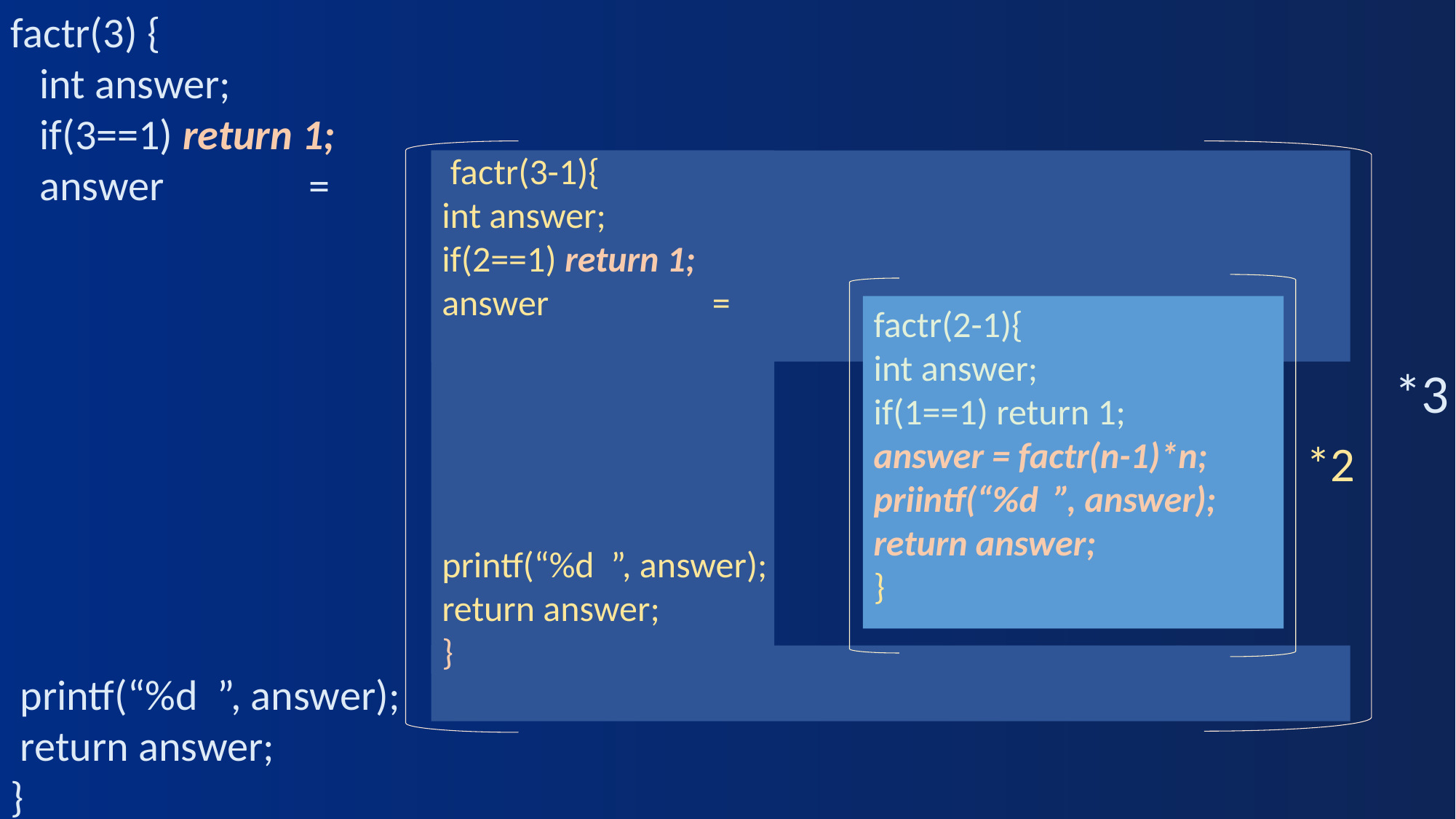

factr(3) {
   int answer;
   if(3==1) return 1;
   answer               =

 printf(“%d  ”, answer);
 return answer;
}

 factr(3-1){
int answer;
if(2==1) return 1;
answer                    =

printf(“%d  ”, answer);
return answer;
}

factr(2-1){
int answer;
if(1==1) return 1;
answer = factr(n-1)*n;
priintf(“%d  ”, answer);
return answer;
}
*3
*2